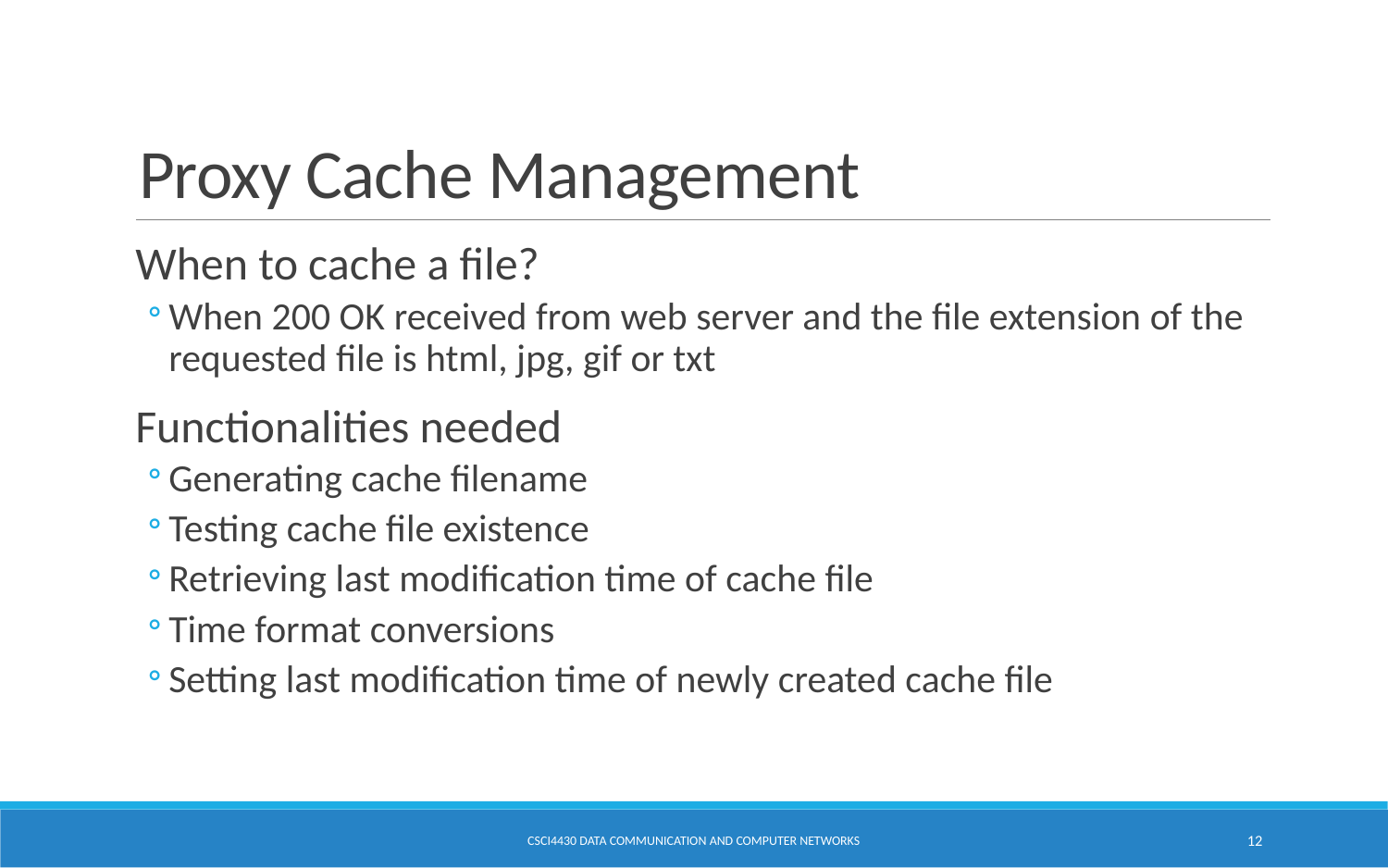

# Proxy Cache Management
When to cache a file?
When 200 OK received from web server and the file extension of the requested file is html, jpg, gif or txt
Functionalities needed
Generating cache filename
Testing cache file existence
Retrieving last modification time of cache file
Time format conversions
Setting last modification time of newly created cache file
CSCI4430 Data Communication and Computer Networks
12